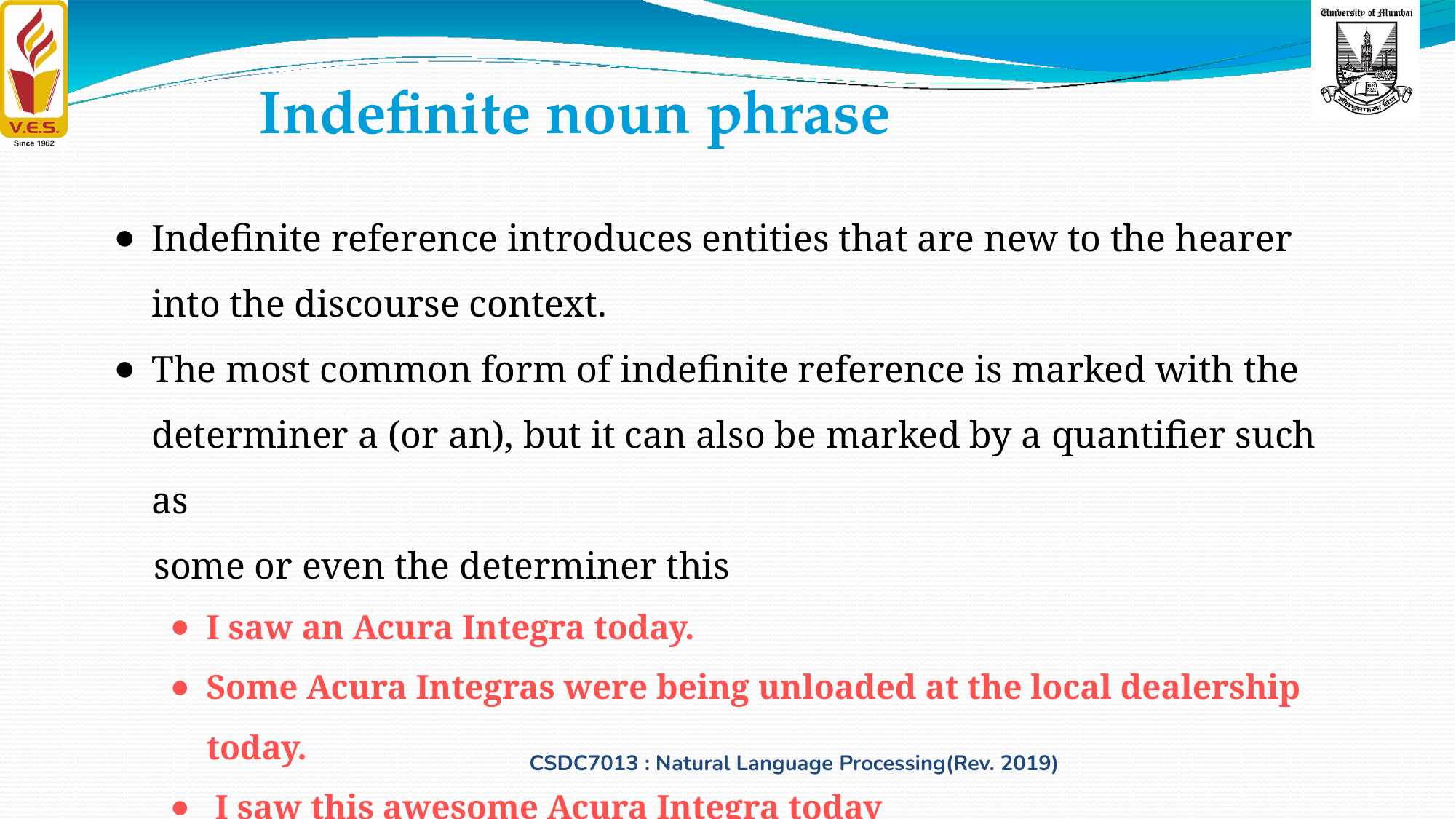

# Indefinite noun phrase

Indefinite reference introduces entities that are new to the hearer into the discourse context.
The most common form of indefinite reference is marked with the determiner a (or an), but it can also be marked by a quantifier such as
      some or even the determiner this
I saw an Acura Integra today.
Some Acura Integras were being unloaded at the local dealership today.
 I saw this awesome Acura Integra today